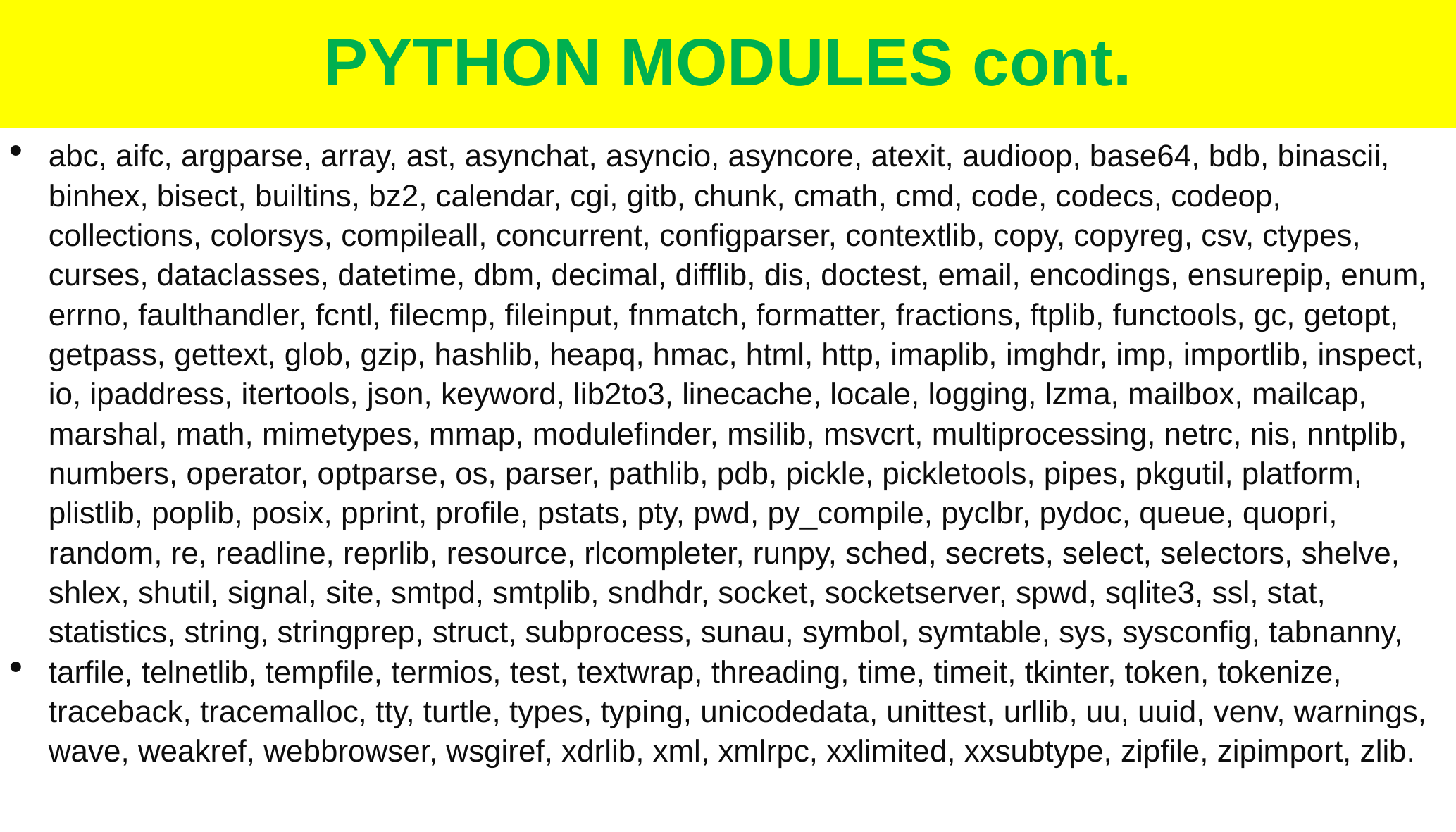

# PYTHON MODULES cont.
abc, aifc, argparse, array, ast, asynchat, asyncio, asyncore, atexit, audioop, base64, bdb, binascii, binhex, bisect, builtins, bz2, calendar, cgi, gitb, chunk, cmath, cmd, code, codecs, codeop, collections, colorsys, compileall, concurrent, configparser, contextlib, copy, copyreg, csv, ctypes, curses, dataclasses, datetime, dbm, decimal, difflib, dis, doctest, email, encodings, ensurepip, enum, errno, faulthandler, fcntl, filecmp, fileinput, fnmatch, formatter, fractions, ftplib, functools, gc, getopt, getpass, gettext, glob, gzip, hashlib, heapq, hmac, html, http, imaplib, imghdr, imp, importlib, inspect, io, ipaddress, itertools, json, keyword, lib2to3, linecache, locale, logging, lzma, mailbox, mailcap, marshal, math, mimetypes, mmap, modulefinder, msilib, msvcrt, multiprocessing, netrc, nis, nntplib, numbers, operator, optparse, os, parser, pathlib, pdb, pickle, pickletools, pipes, pkgutil, platform, plistlib, poplib, posix, pprint, profile, pstats, pty, pwd, py_compile, pyclbr, pydoc, queue, quopri, random, re, readline, reprlib, resource, rlcompleter, runpy, sched, secrets, select, selectors, shelve, shlex, shutil, signal, site, smtpd, smtplib, sndhdr, socket, socketserver, spwd, sqlite3, ssl, stat, statistics, string, stringprep, struct, subprocess, sunau, symbol, symtable, sys, sysconfig, tabnanny,
tarfile, telnetlib, tempfile, termios, test, textwrap, threading, time, timeit, tkinter, token, tokenize, traceback, tracemalloc, tty, turtle, types, typing, unicodedata, unittest, urllib, uu, uuid, venv, warnings, wave, weakref, webbrowser, wsgiref, xdrlib, xml, xmlrpc, xxlimited, xxsubtype, zipfile, zipimport, zlib.